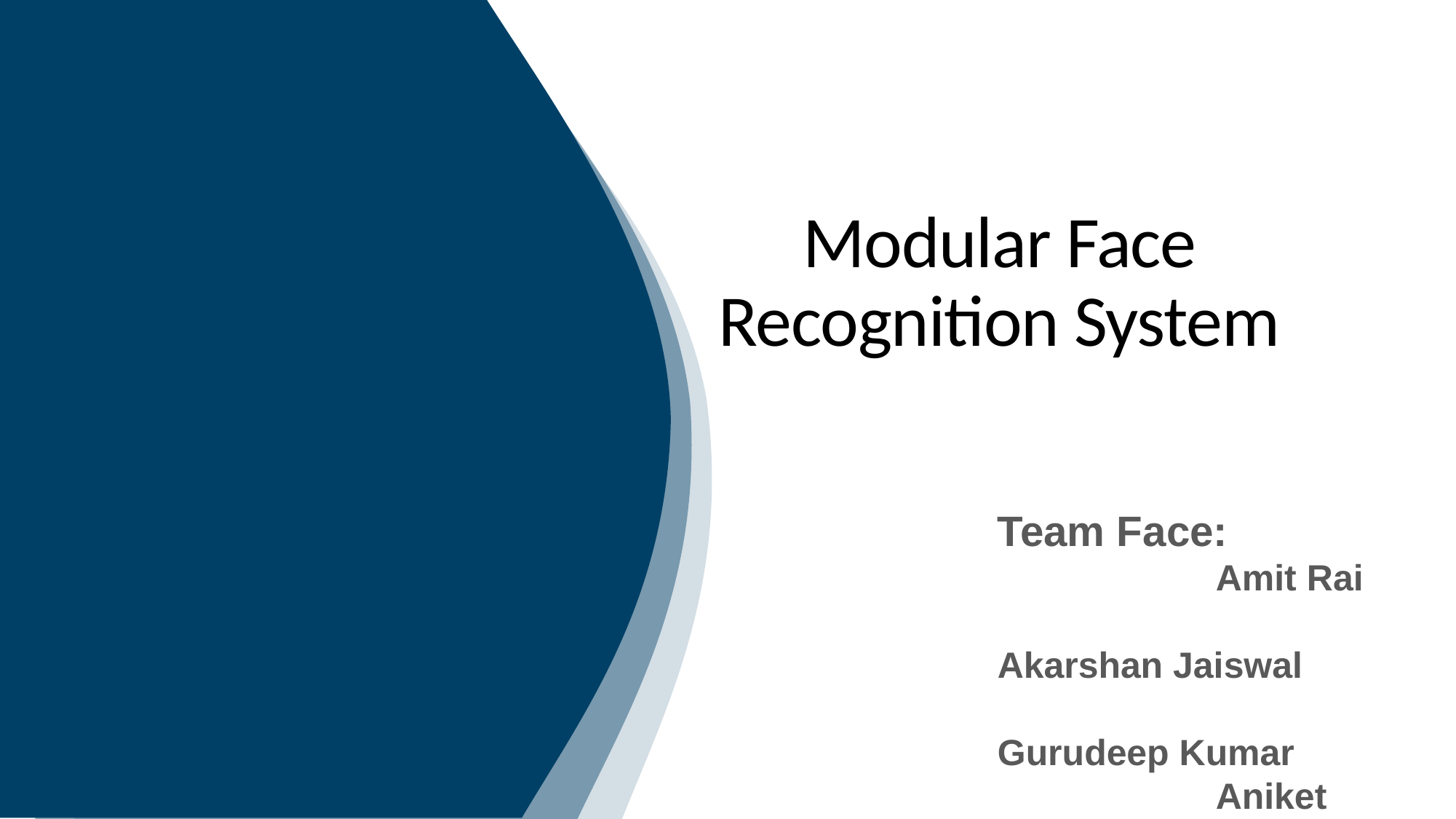

Modular Face Recognition System
Team Face:
		Amit Rai
		Akarshan Jaiswal
		Gurudeep Kumar
		Aniket Gujrathi